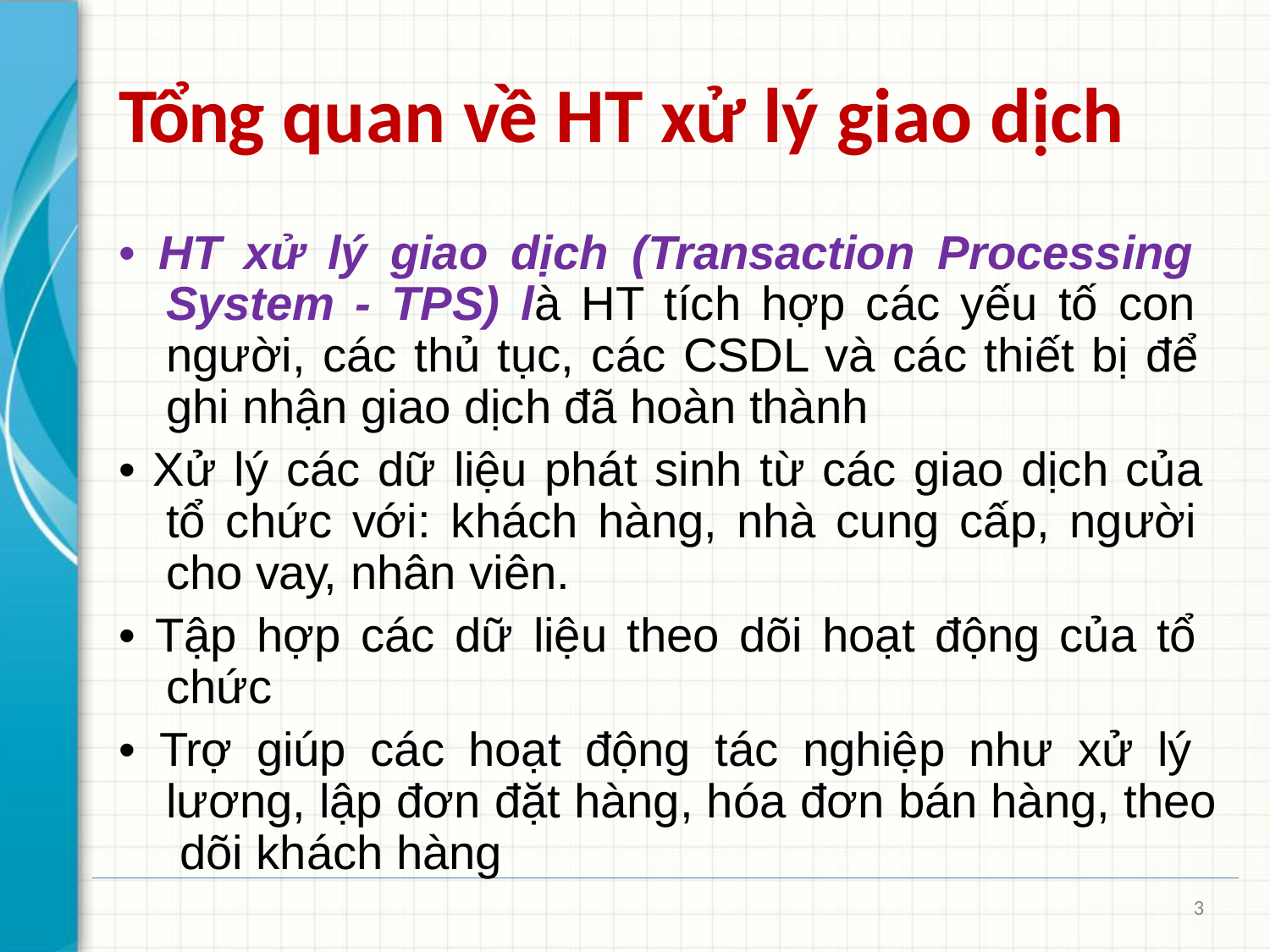

# Tổng quan về HT xử lý giao dịch
• HT xử lý giao dịch (Transaction Processing  System - TPS) là HT tích hợp các yếu tố con  người, các thủ tục, các CSDL và các thiết bị để  ghi nhận giao dịch đã hoàn thành
• Xử lý các dữ liệu phát sinh từ các giao dịch của  tổ chức với: khách hàng, nhà cung cấp, người  cho vay, nhân viên.
• Tập hợp các dữ liệu theo dõi hoạt động của tổ  chức
• Trợ giúp các hoạt động tác nghiệp như xử lý  lương, lập đơn đặt hàng, hóa đơn bán hàng, theo  dõi khách hàng

3